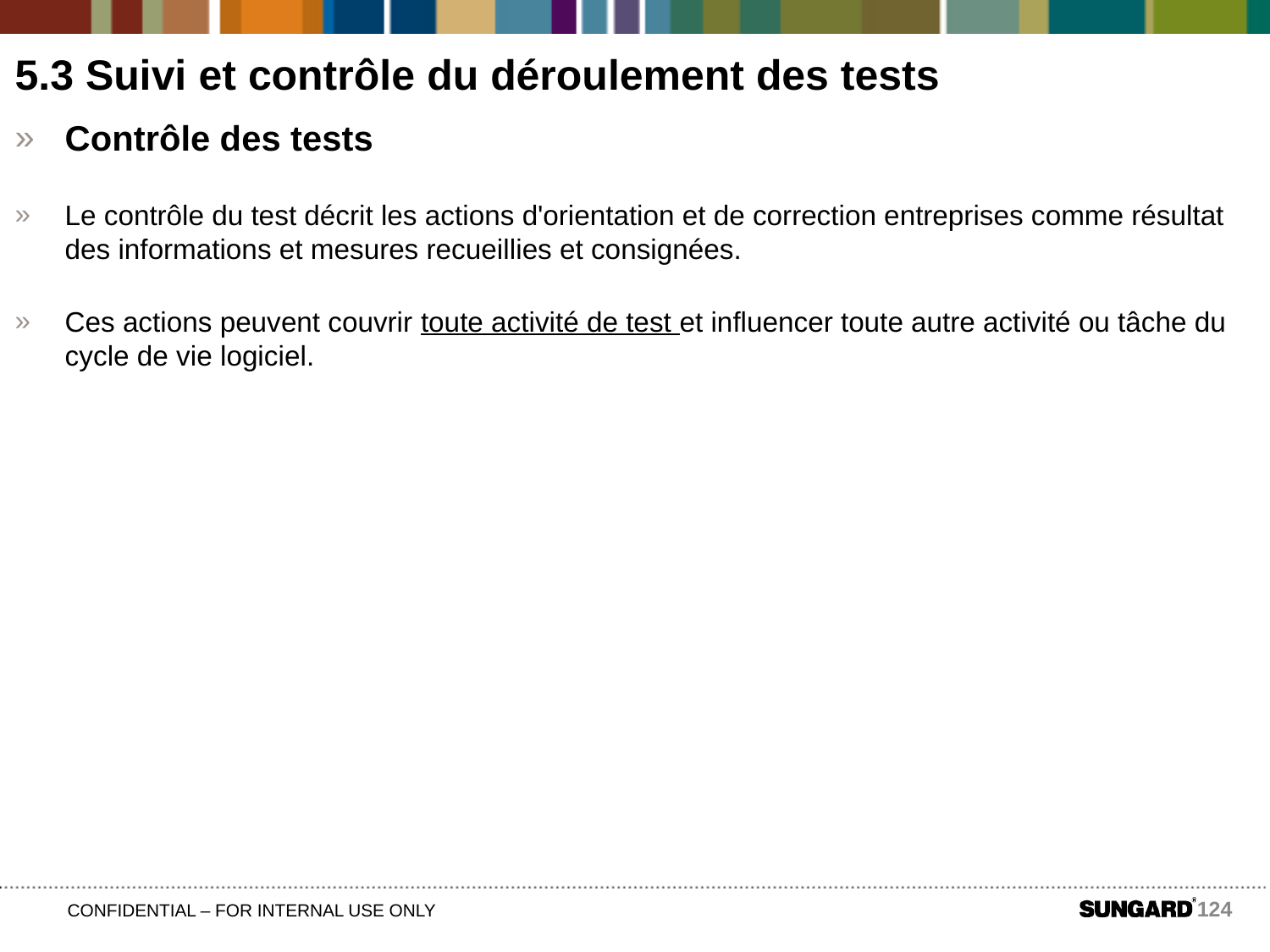

5.3 Suivi et contrôle du déroulement des tests
Contrôle des tests
Le contrôle du test décrit les actions d'orientation et de correction entreprises comme résultat des informations et mesures recueillies et consignées.
Ces actions peuvent couvrir toute activité de test et influencer toute autre activité ou tâche du cycle de vie logiciel.

124